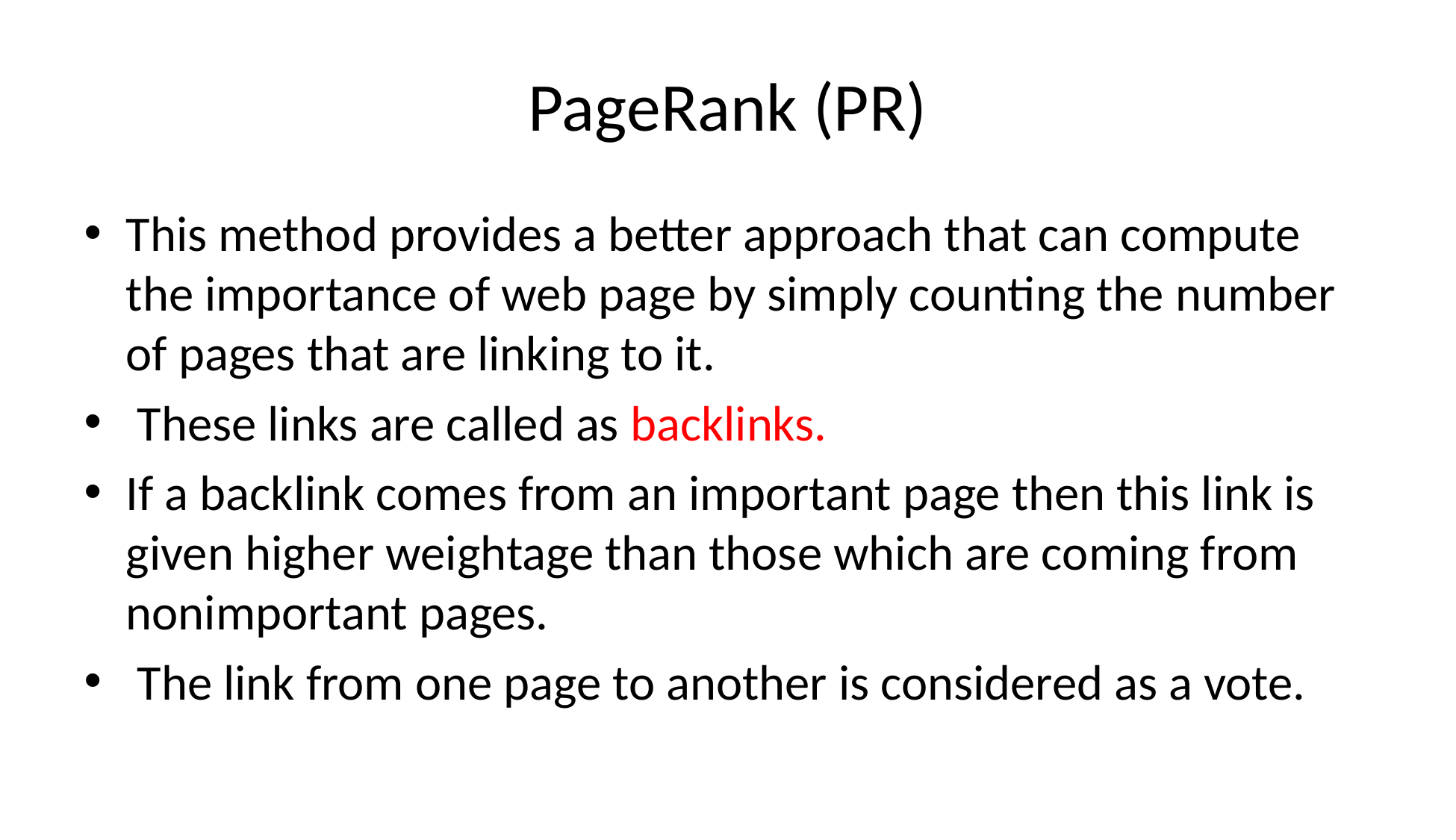

# PageRank (PR)
This method provides a better approach that can compute the importance of web page by simply counting the number of pages that are linking to it.
 These links are called as backlinks.
If a backlink comes from an important page then this link is given higher weightage than those which are coming from nonimportant pages.
 The link from one page to another is considered as a vote.